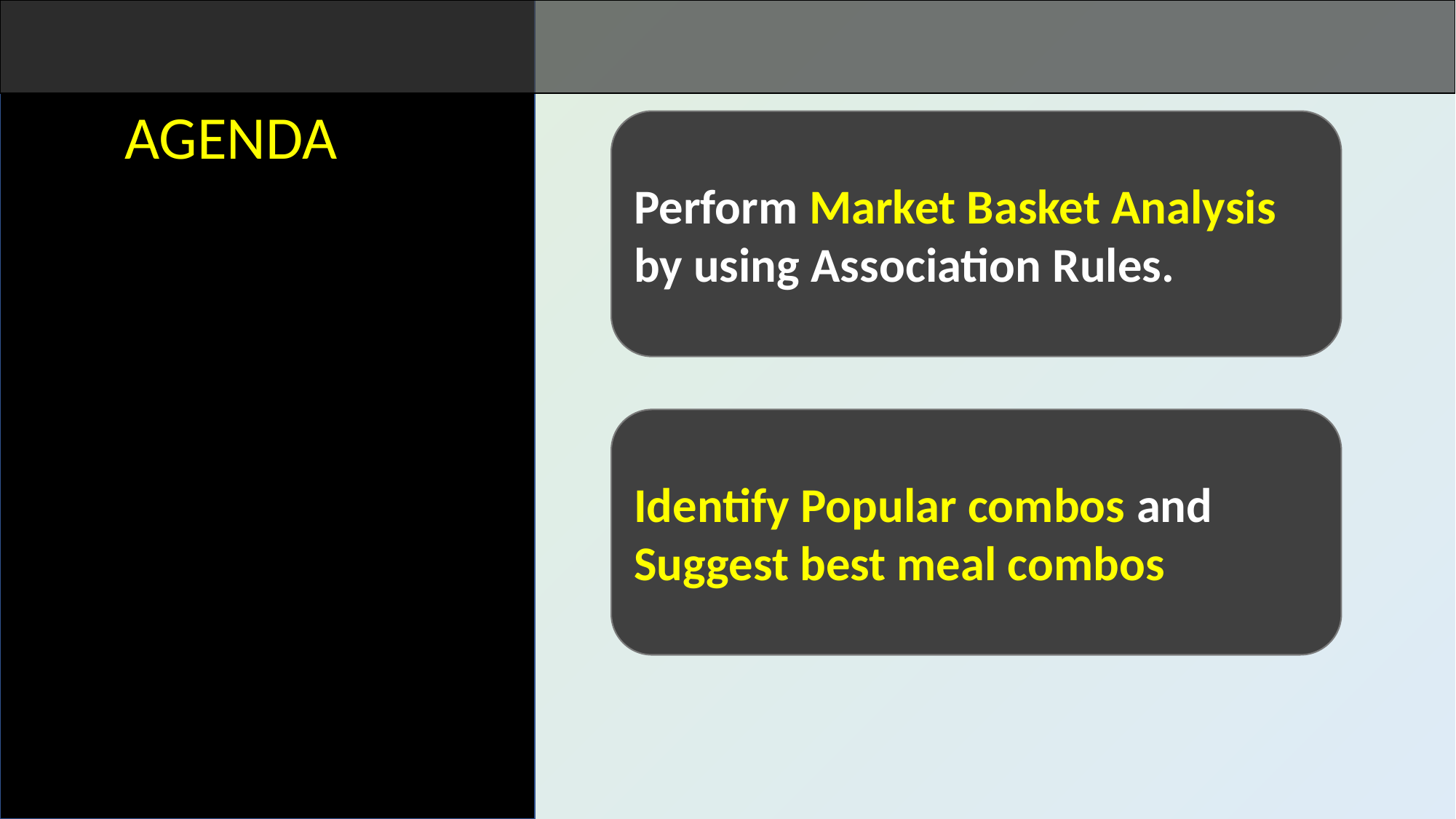

AGENDA

Perform Market Basket Analysis by using Association Rules.
Identify Popular combos and Suggest best meal combos